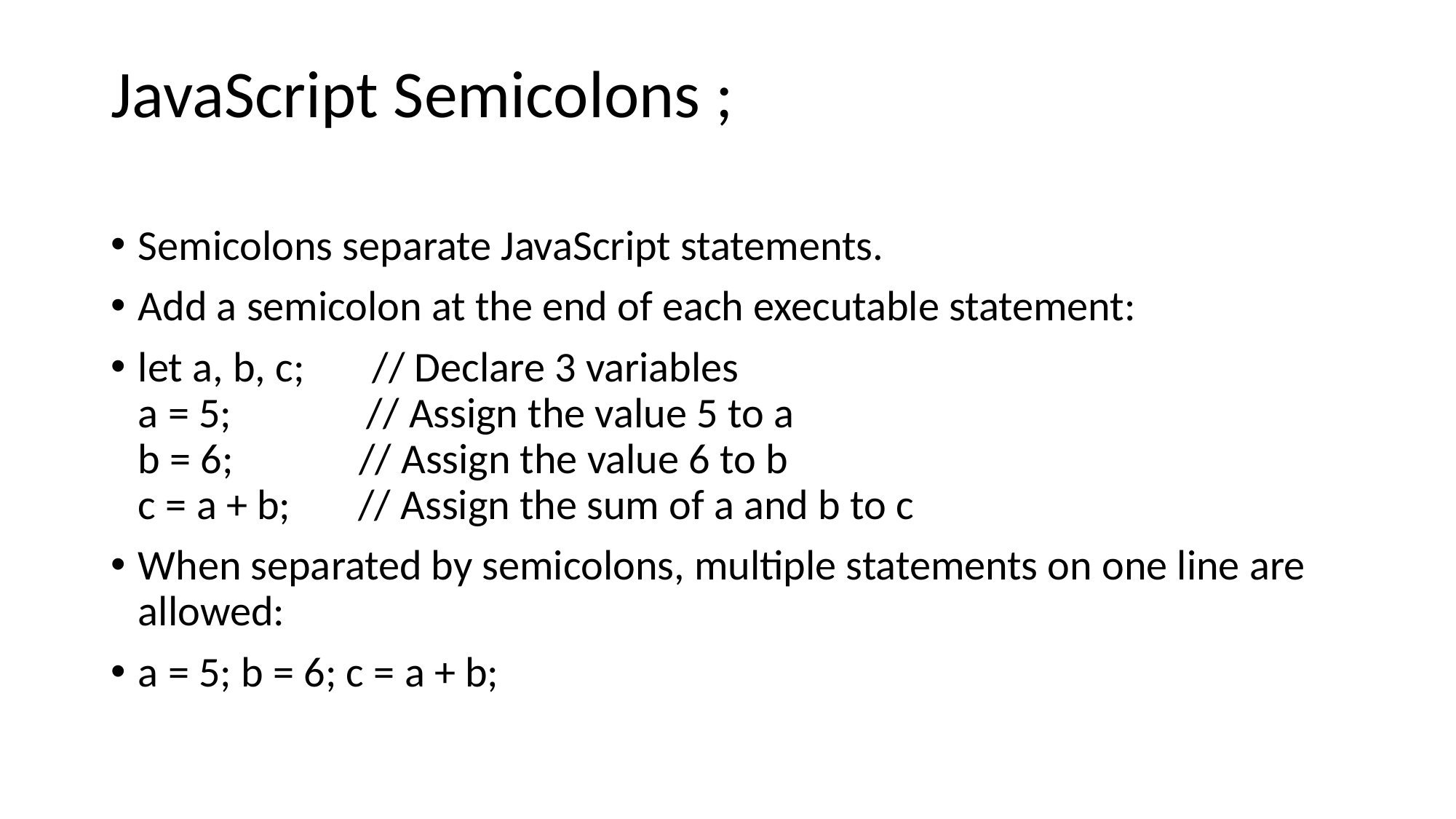

# JavaScript Semicolons ;
Semicolons separate JavaScript statements.
Add a semicolon at the end of each executable statement:
let a, b, c;       // Declare 3 variables
a = 5;              // Assign the value 5 to a
b = 6;             // Assign the value 6 to b
c = a + b;       // Assign the sum of a and b to c
When separated by semicolons, multiple statements on one line are allowed:
a = 5; b = 6; c = a + b;